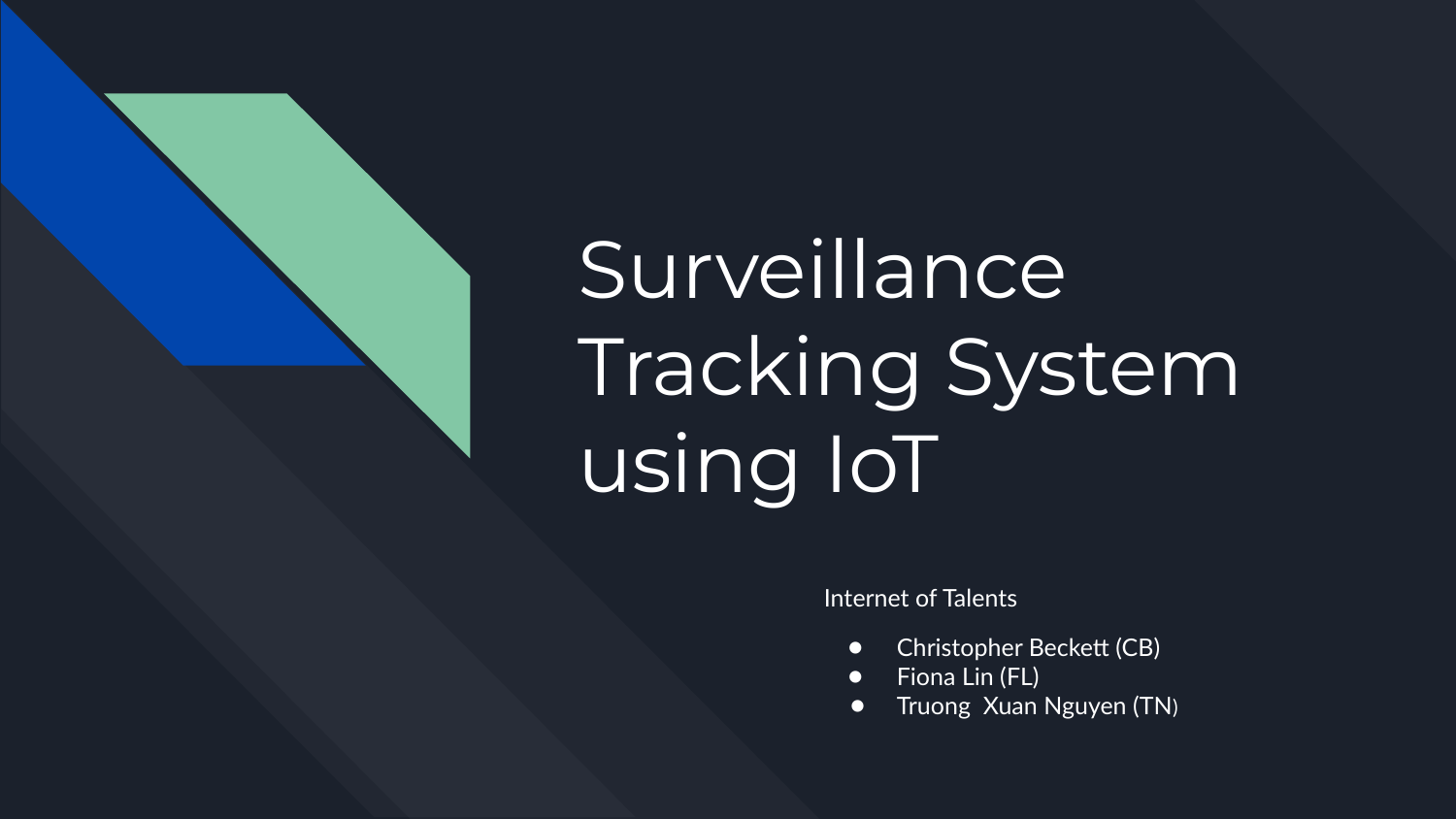

# Surveillance Tracking System using IoT
Internet of Talents
Christopher Beckett (CB)
Fiona Lin (FL)
Truong  Xuan Nguyen (TN)